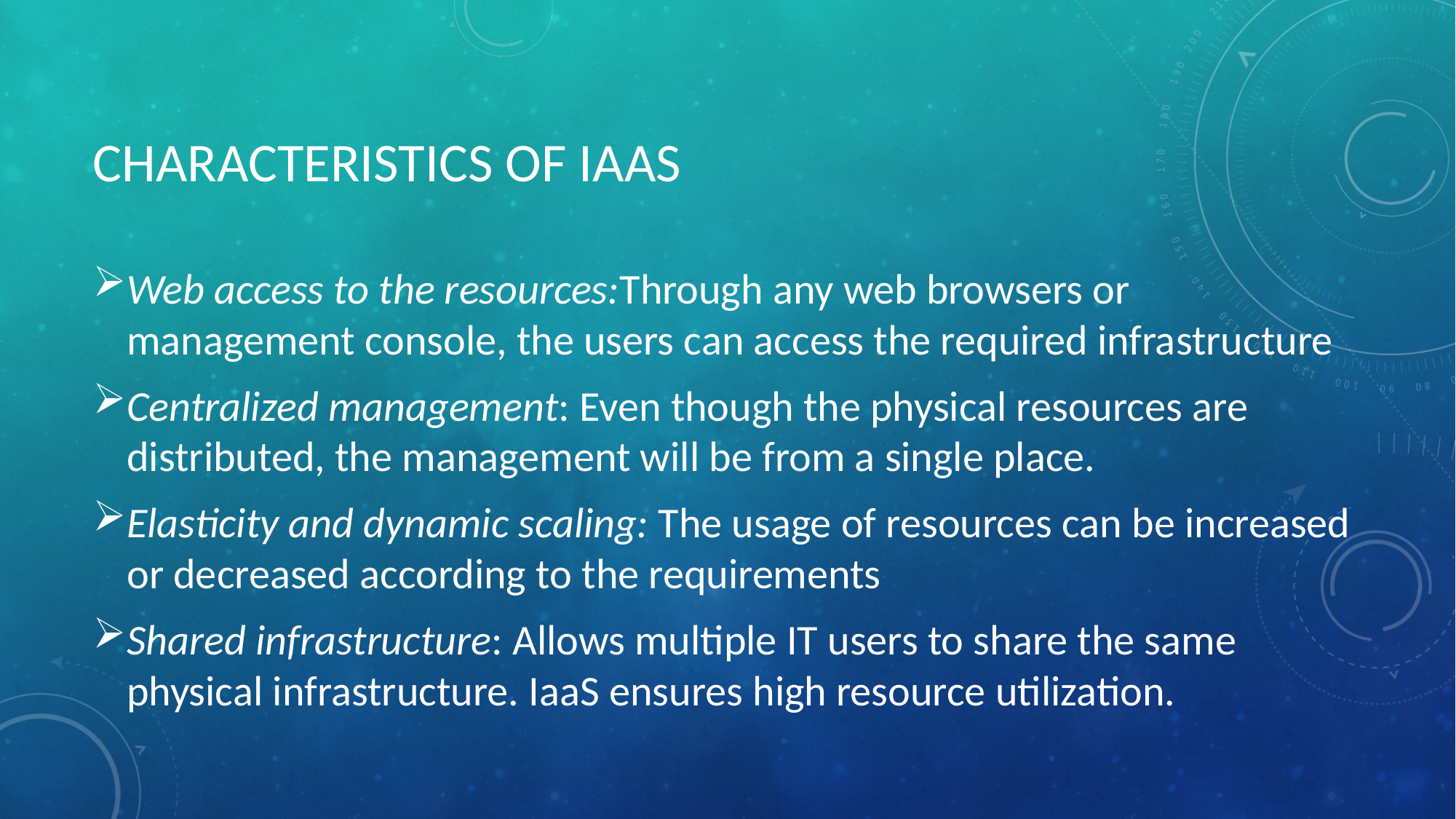

# Characteristics of IaaS
Web access to the resources:Through any web browsers or management console, the users can access the required infrastructure
Centralized management: Even though the physical resources are distributed, the management will be from a single place.
Elasticity and dynamic scaling: The usage of resources can be increased or decreased according to the requirements
Shared infrastructure: Allows multiple IT users to share the same physical infrastructure. IaaS ensures high resource utilization.